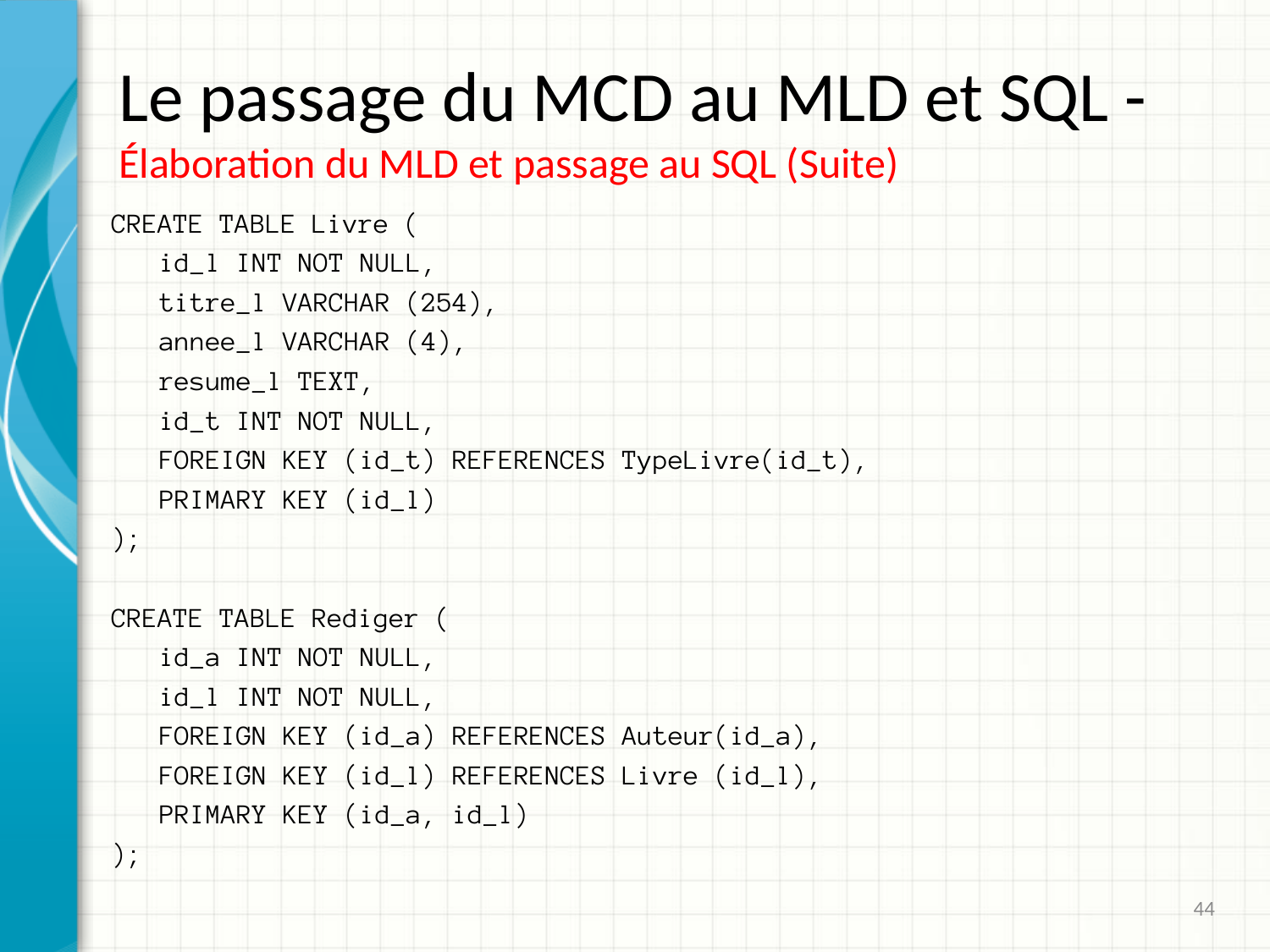

# Le passage du MCD au MLD et SQL - Élaboration du MLD et passage au SQL (Suite)
CREATE TABLE Livre (
	id_l INT NOT NULL,
	titre_l VARCHAR (254),
	annee_l VARCHAR (4),
	resume_l TEXT,
	id_t INT NOT NULL,
	FOREIGN KEY (id_t) REFERENCES TypeLivre(id_t),
	PRIMARY KEY (id_l)
);

CREATE TABLE Rediger (
	id_a INT NOT NULL,
	id_l INT NOT NULL,
	FOREIGN KEY (id_a) REFERENCES Auteur(id_a),
	FOREIGN KEY (id_l) REFERENCES Livre (id_l),
	PRIMARY KEY (id_a, id_l)
);

44